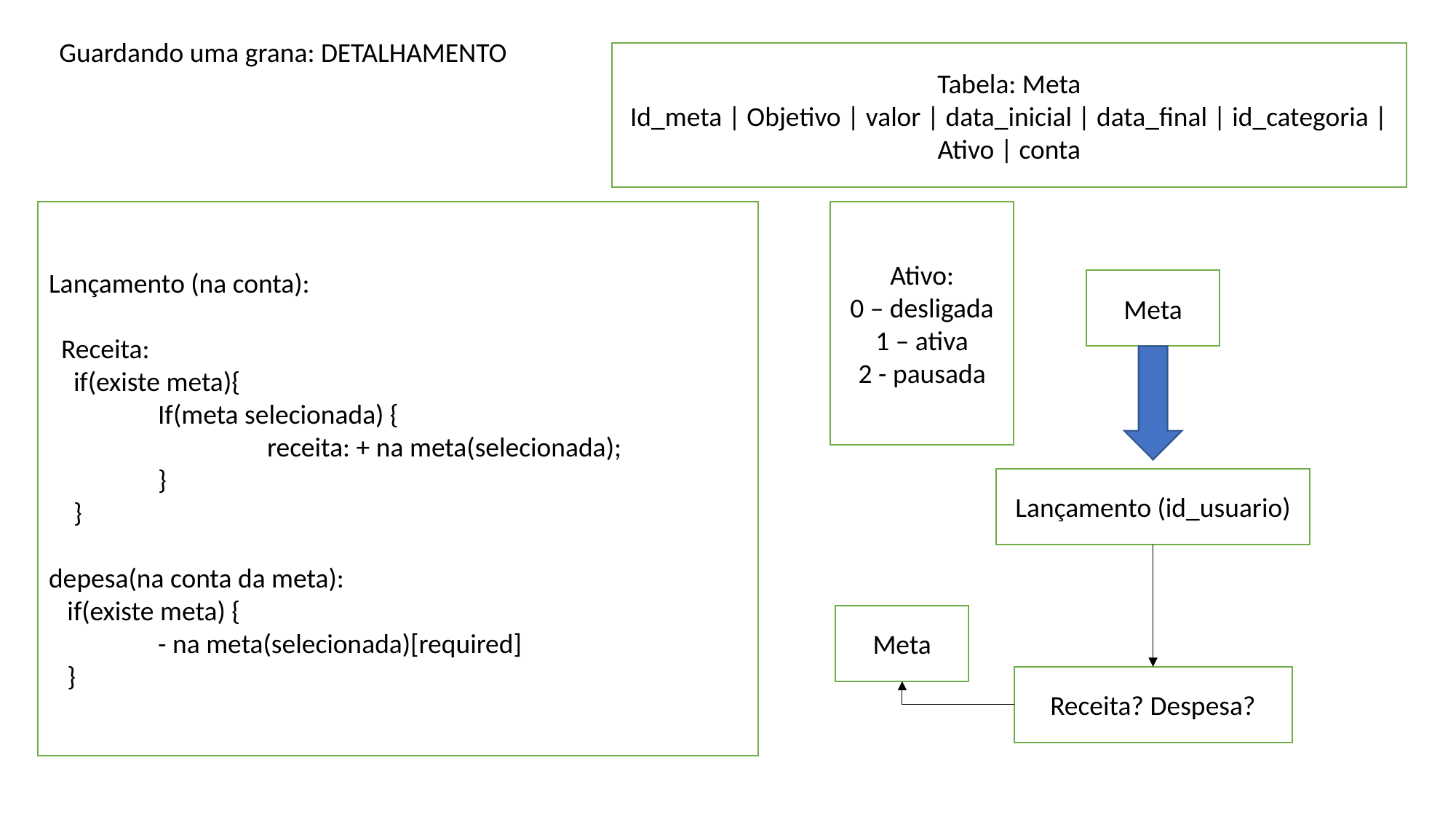

Guardando uma grana: DETALHAMENTO
Tabela: Meta
Id_meta | Objetivo | valor | data_inicial | data_final | id_categoria | Ativo | conta
Ativo:
0 – desligada
1 – ativa
2 - pausada
Lançamento (na conta):

  Receita:
    if(existe meta){
    	If(meta selecionada) {
         		receita: + na meta(selecionada);
    	}
    }

depesa(na conta da meta):
   if(existe meta) {
	- na meta(selecionada)[required]
   }
Meta

Lançamento (id_usuario)
Meta
Receita? Despesa?